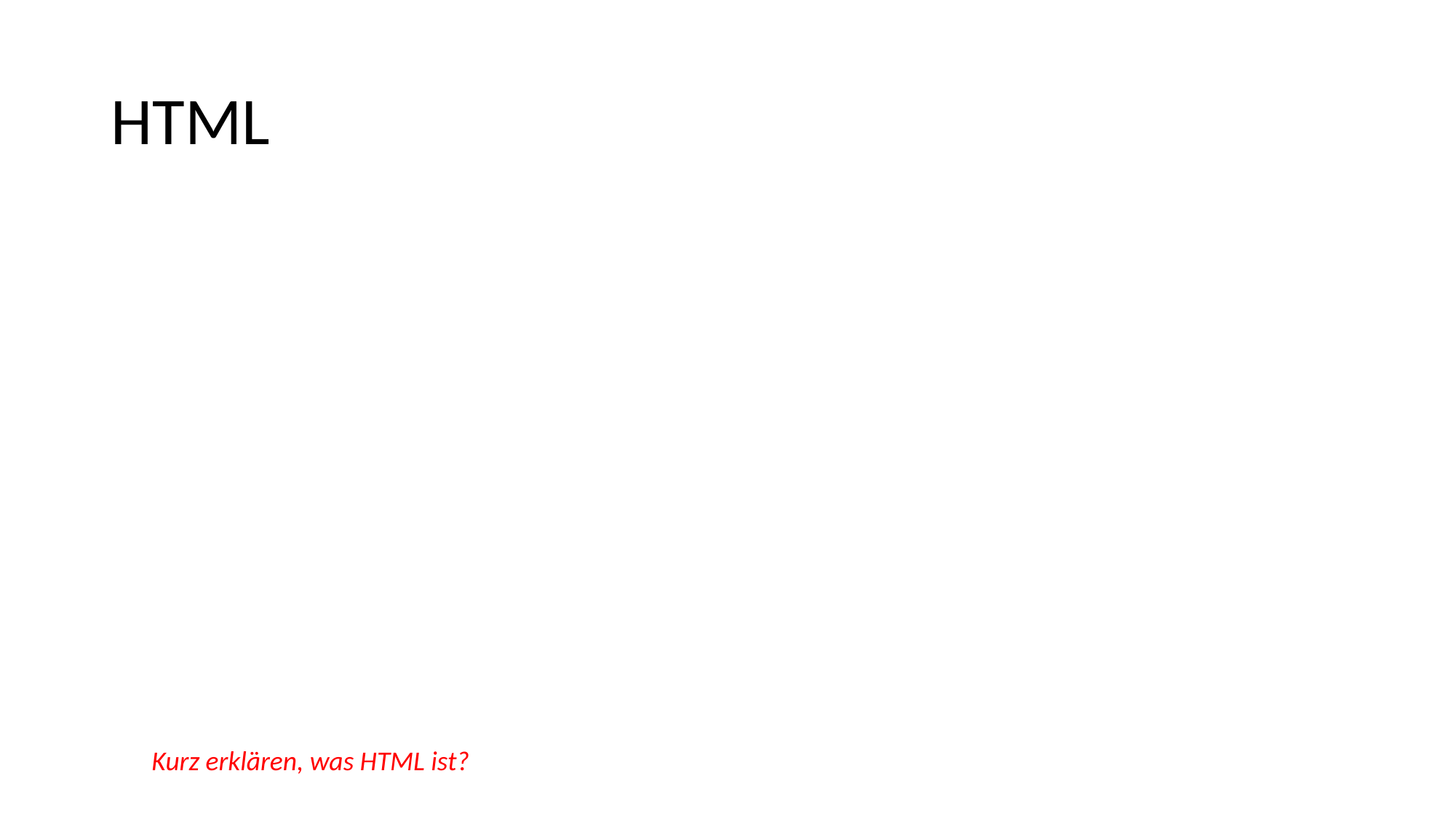

# HTML

Kurz erklären, was HTML ist?